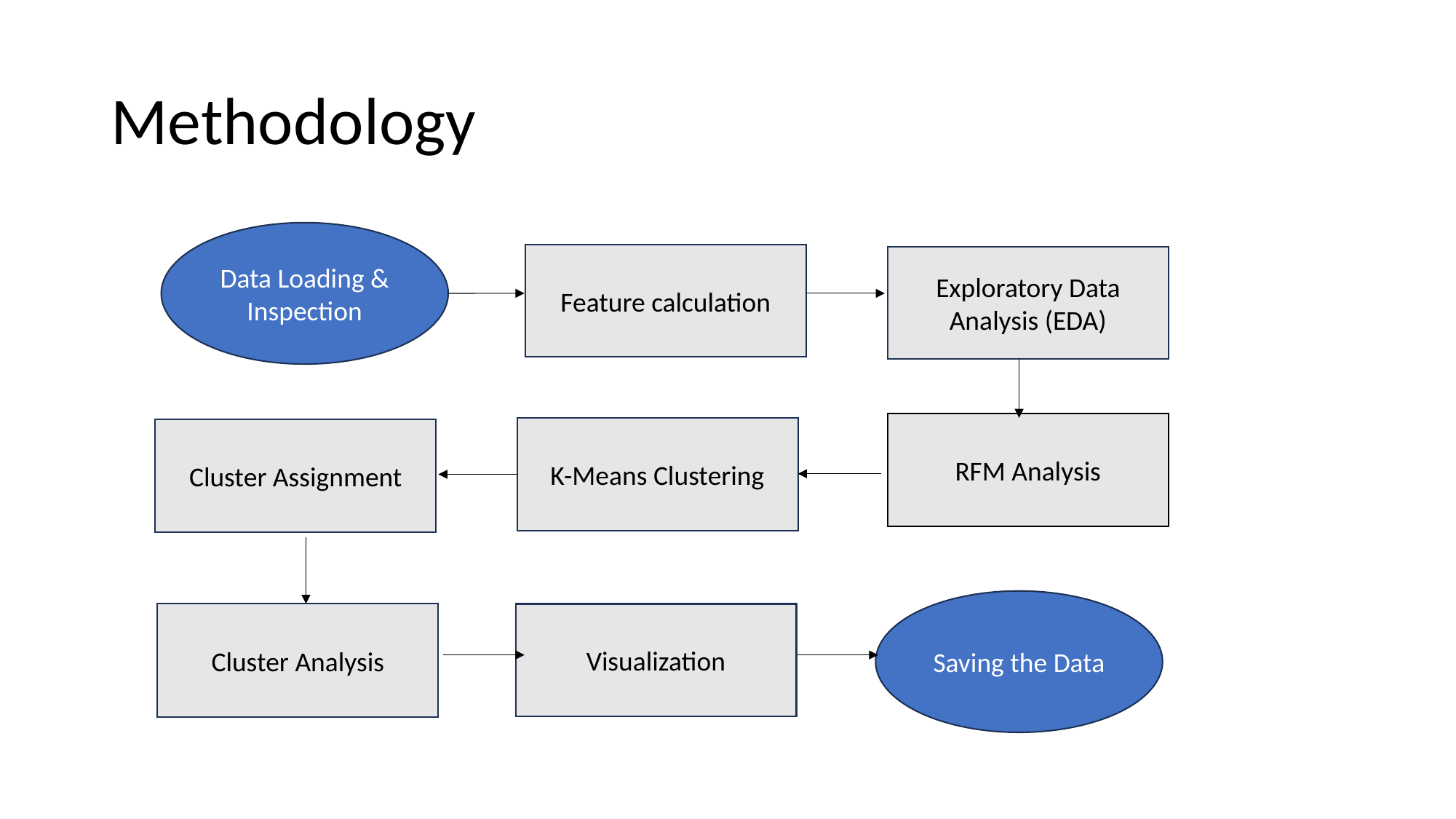

# Methodology

Data Loading & Inspection
Feature calculation
Exploratory Data Analysis (EDA)
RFM Analysis
K-Means Clustering
Cluster Assignment

Saving the Data
Cluster Analysis
Visualization